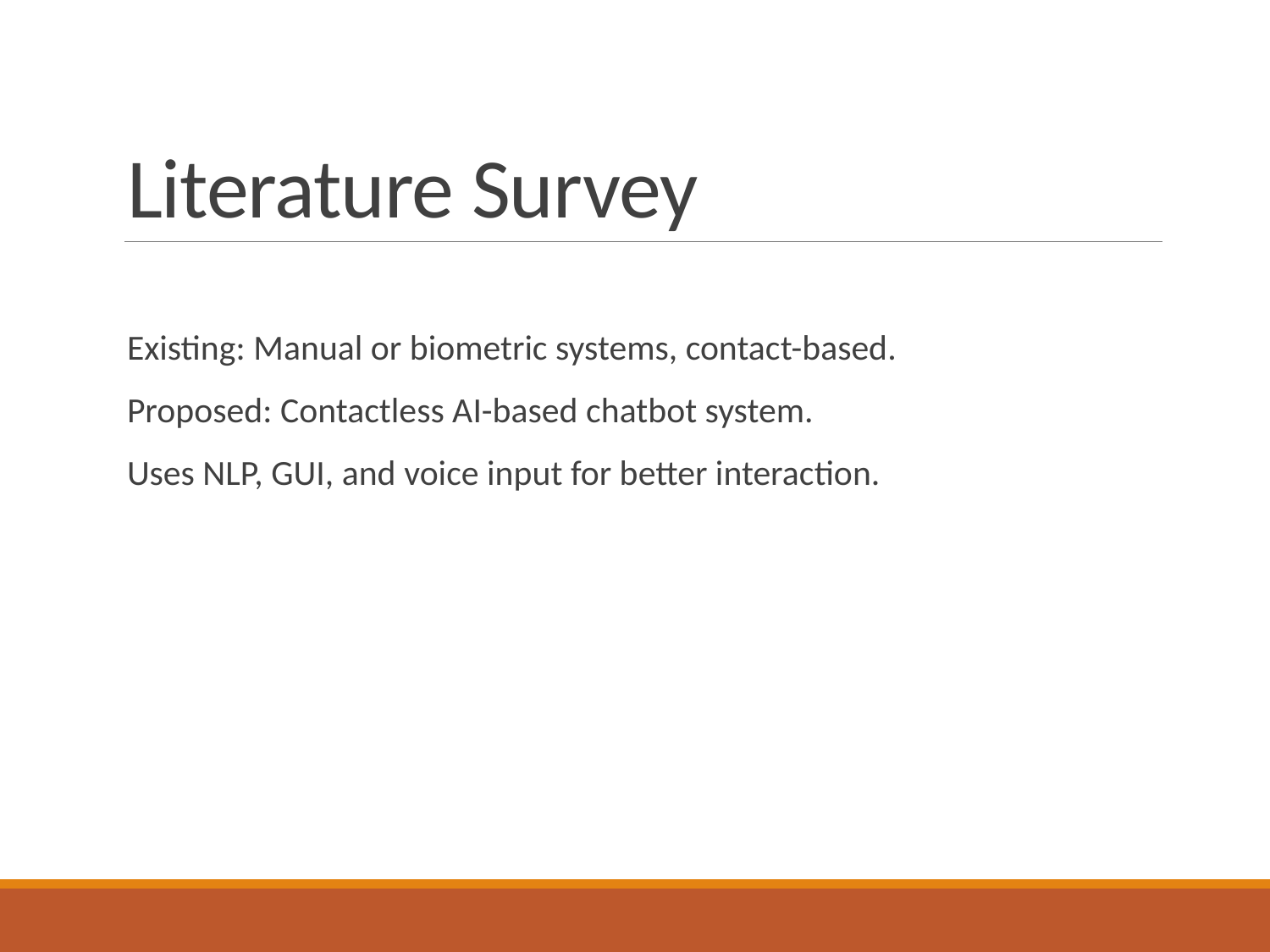

# Literature Survey

Existing: Manual or biometric systems, contact-based.
Proposed: Contactless AI-based chatbot system.
Uses NLP, GUI, and voice input for better interaction.